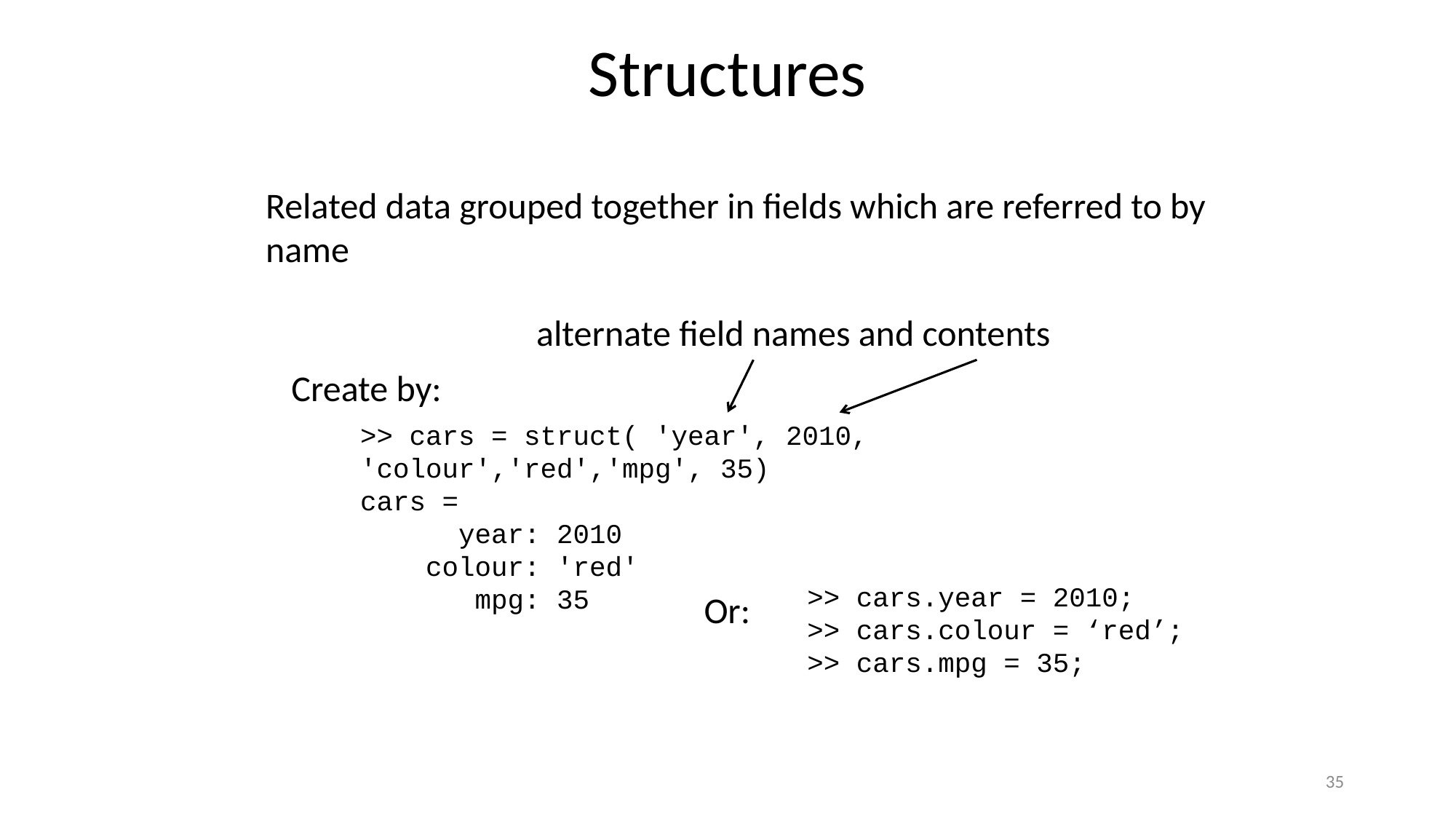

# Structures
Related data grouped together in fields which are referred to by name
alternate field names and contents
>> cars = struct( 'year', 2010, 'colour','red','mpg', 35)
cars =
      year: 2010
    colour: 'red'
       mpg: 35
Create by:
>> cars.year = 2010;
>> cars.colour = ‘red’;
>> cars.mpg = 35;
Or:
35